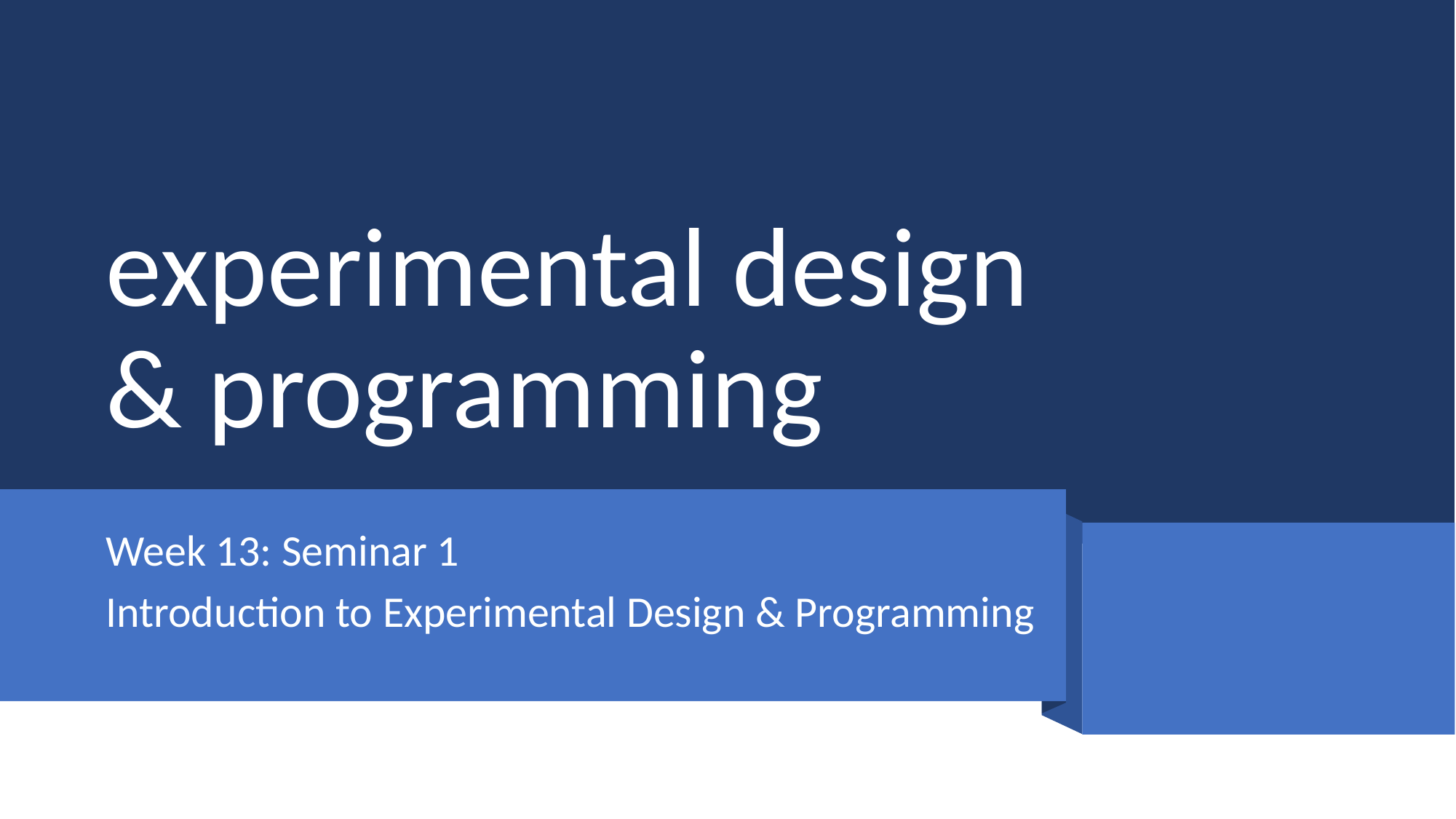

# experimental design & programming

Week 13: Seminar 1
Introduction to Experimental Design & Programming